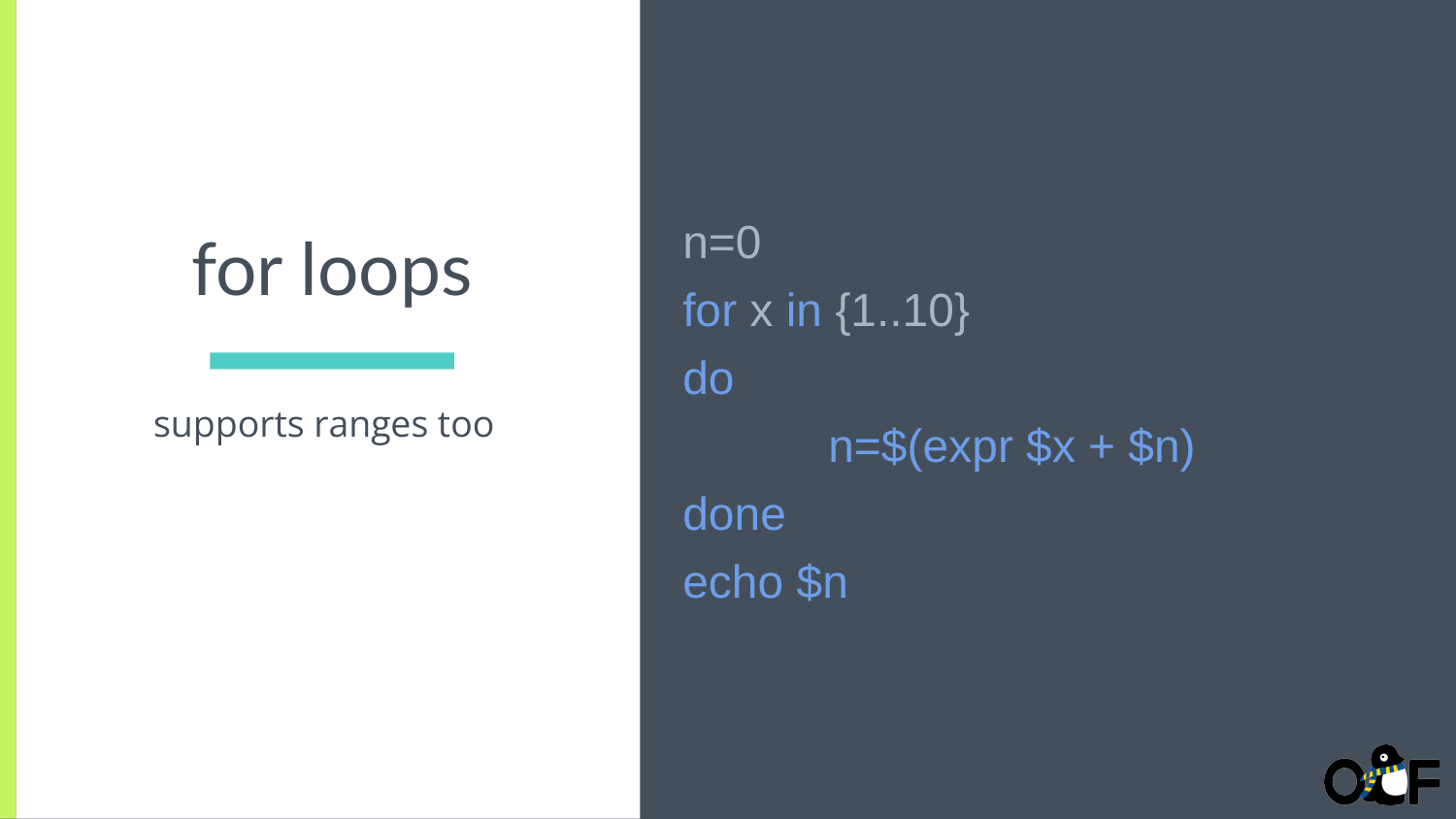

n=0
for x in {1..10}
do
	n=$(expr $x + $n)
done
echo $n
# for loops
supports ranges too